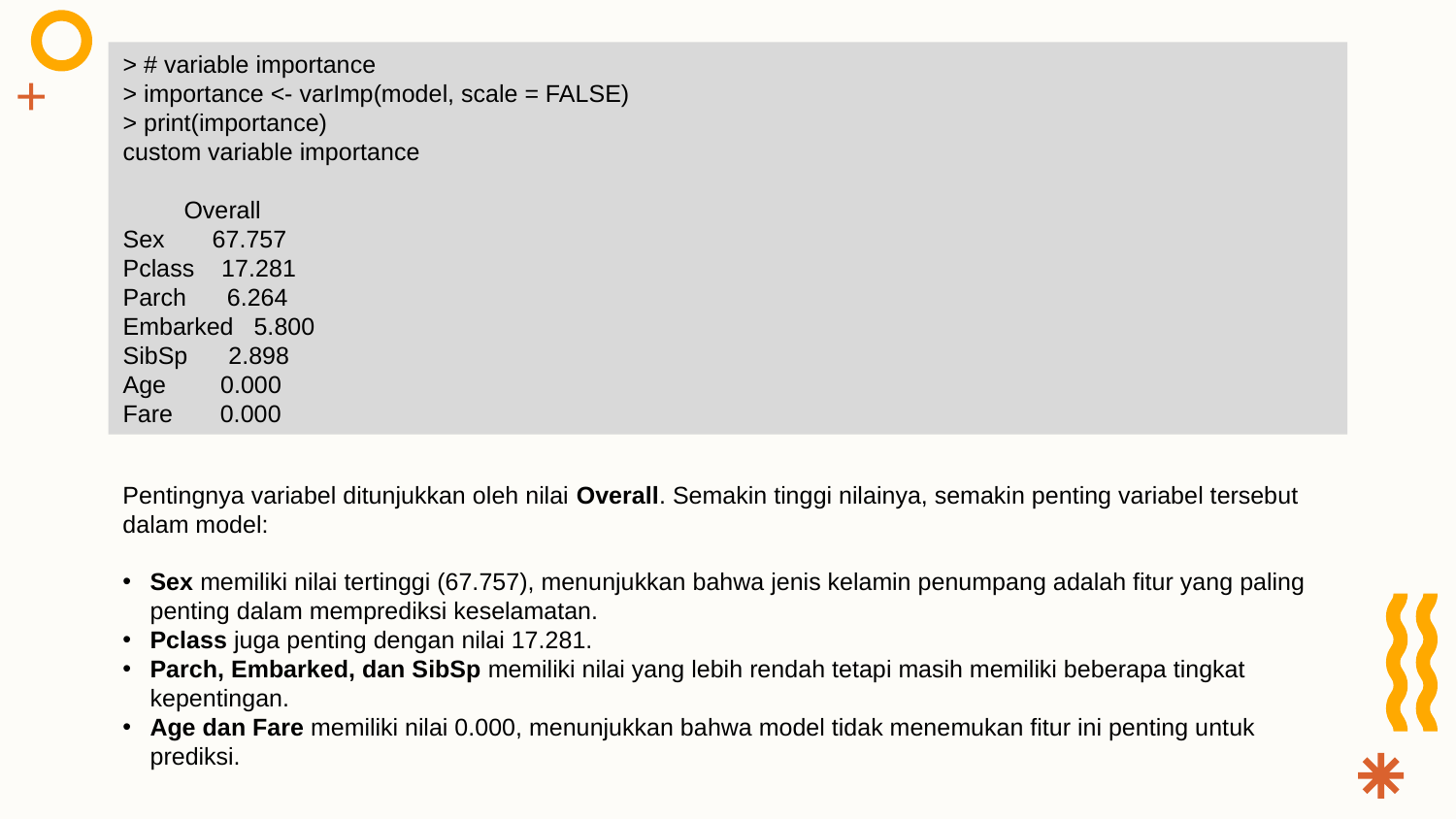

> # variable importance
> importance <- varImp(model, scale = FALSE)
> print(importance)
custom variable importance

         Overall
Sex       67.757
Pclass    17.281
Parch      6.264
Embarked   5.800
SibSp      2.898
Age        0.000
Fare       0.000
#
Pentingnya variabel ditunjukkan oleh nilai Overall. Semakin tinggi nilainya, semakin penting variabel tersebut dalam model:

Sex memiliki nilai tertinggi (67.757), menunjukkan bahwa jenis kelamin penumpang adalah fitur yang paling penting dalam memprediksi keselamatan.
Pclass juga penting dengan nilai 17.281.
Parch, Embarked, dan SibSp memiliki nilai yang lebih rendah tetapi masih memiliki beberapa tingkat kepentingan.
Age dan Fare memiliki nilai 0.000, menunjukkan bahwa model tidak menemukan fitur ini penting untuk prediksi.